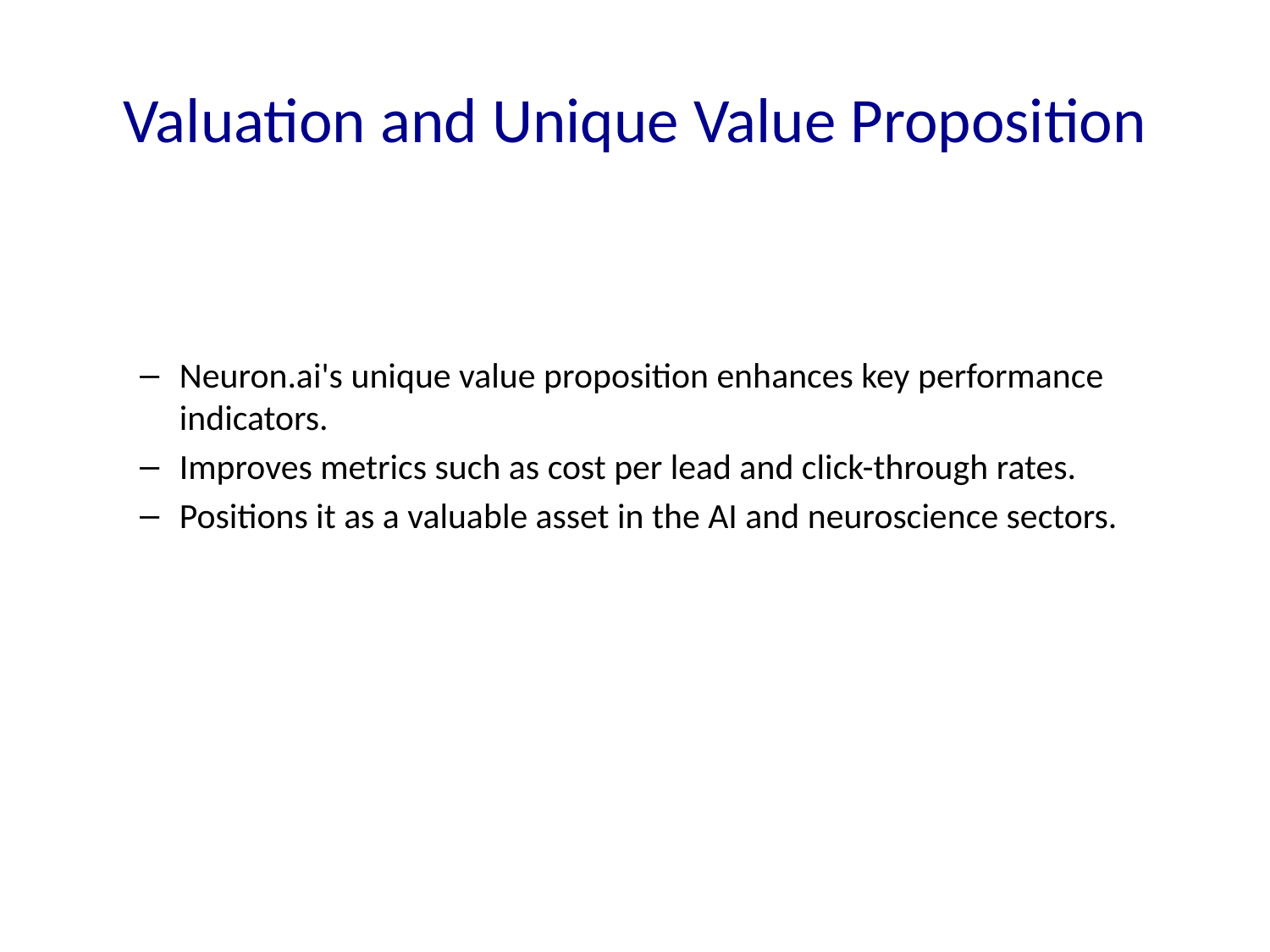

# Valuation and Unique Value Proposition

Neuron.ai's unique value proposition enhances key performance indicators.
Improves metrics such as cost per lead and click-through rates.
Positions it as a valuable asset in the AI and neuroscience sectors.